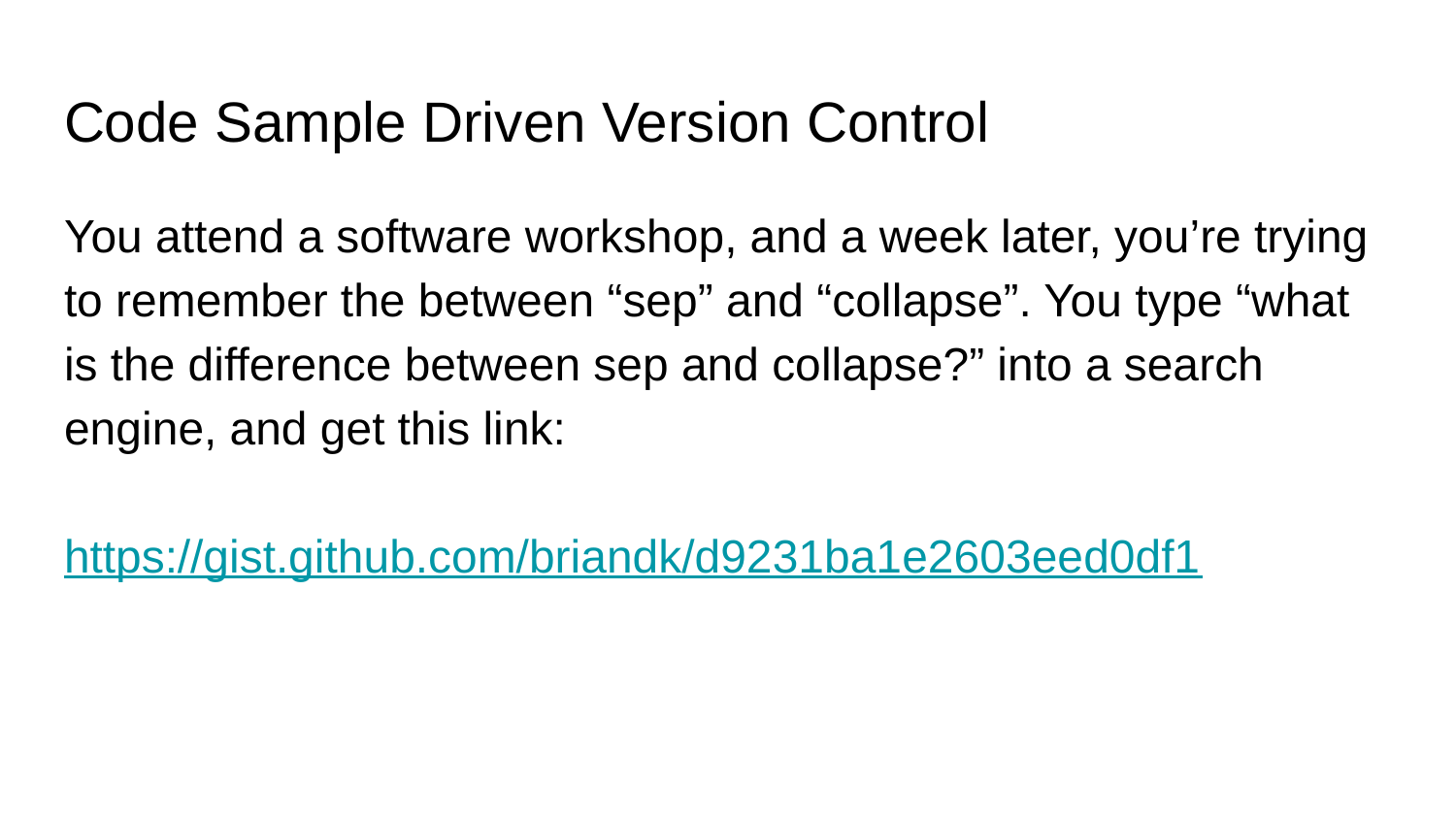

# Code Sample Driven Version Control
You attend a software workshop, and a week later, you’re trying to remember the between “sep” and “collapse”. You type “what is the difference between sep and collapse?” into a search engine, and get this link:

https://gist.github.com/briandk/d9231ba1e2603eed0df1